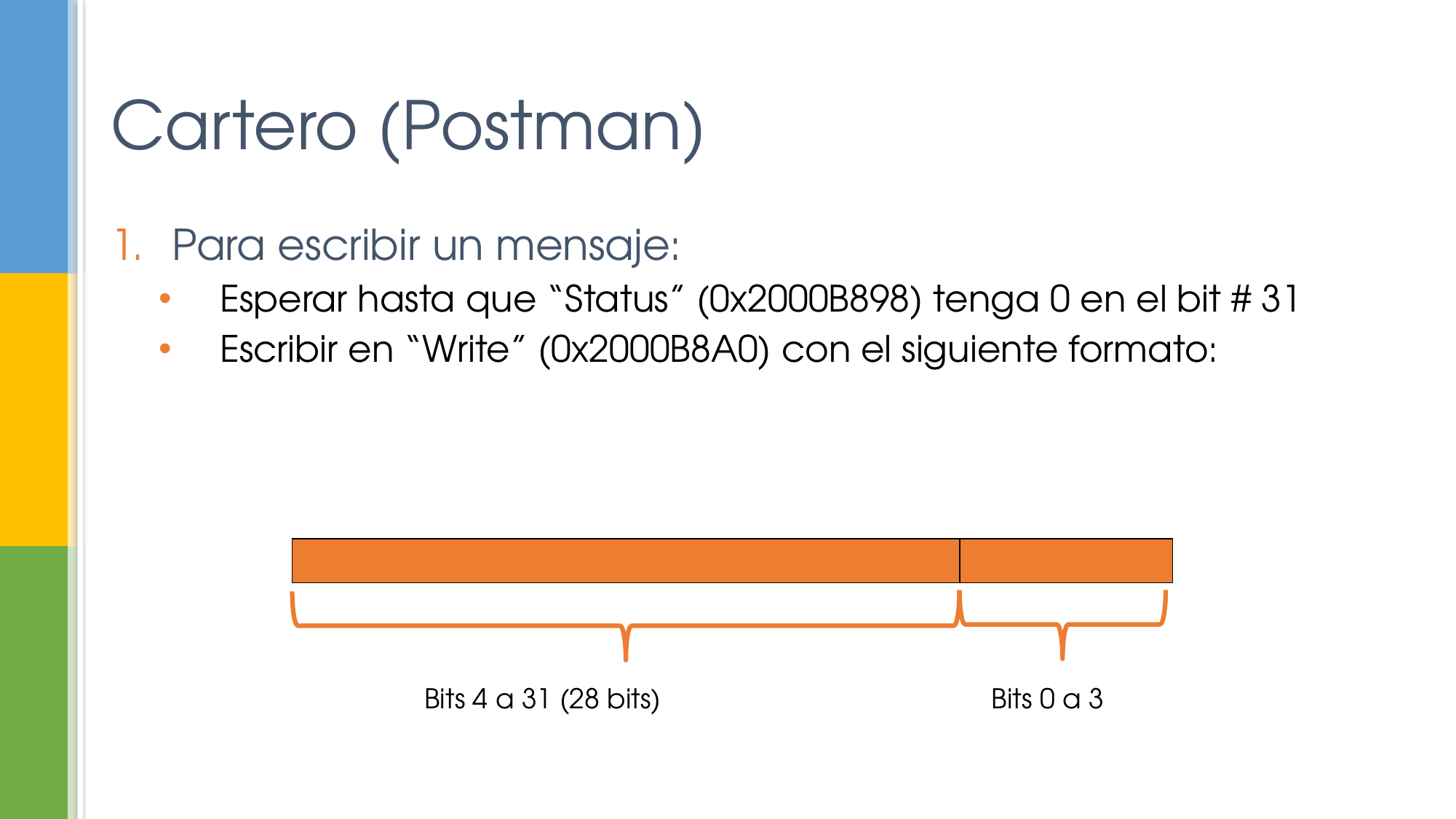

# Cartero (Postman)
Para escribir un mensaje:
Esperar hasta que “Status” (0x2000B898) tenga 0 en el bit # 31
Escribir en “Write” (0x2000B8A0) con el siguiente formato:

| Mensaje | Canal |
| --- | --- |
Bits 4 a 31 (28 bits)
Bits 0 a 3